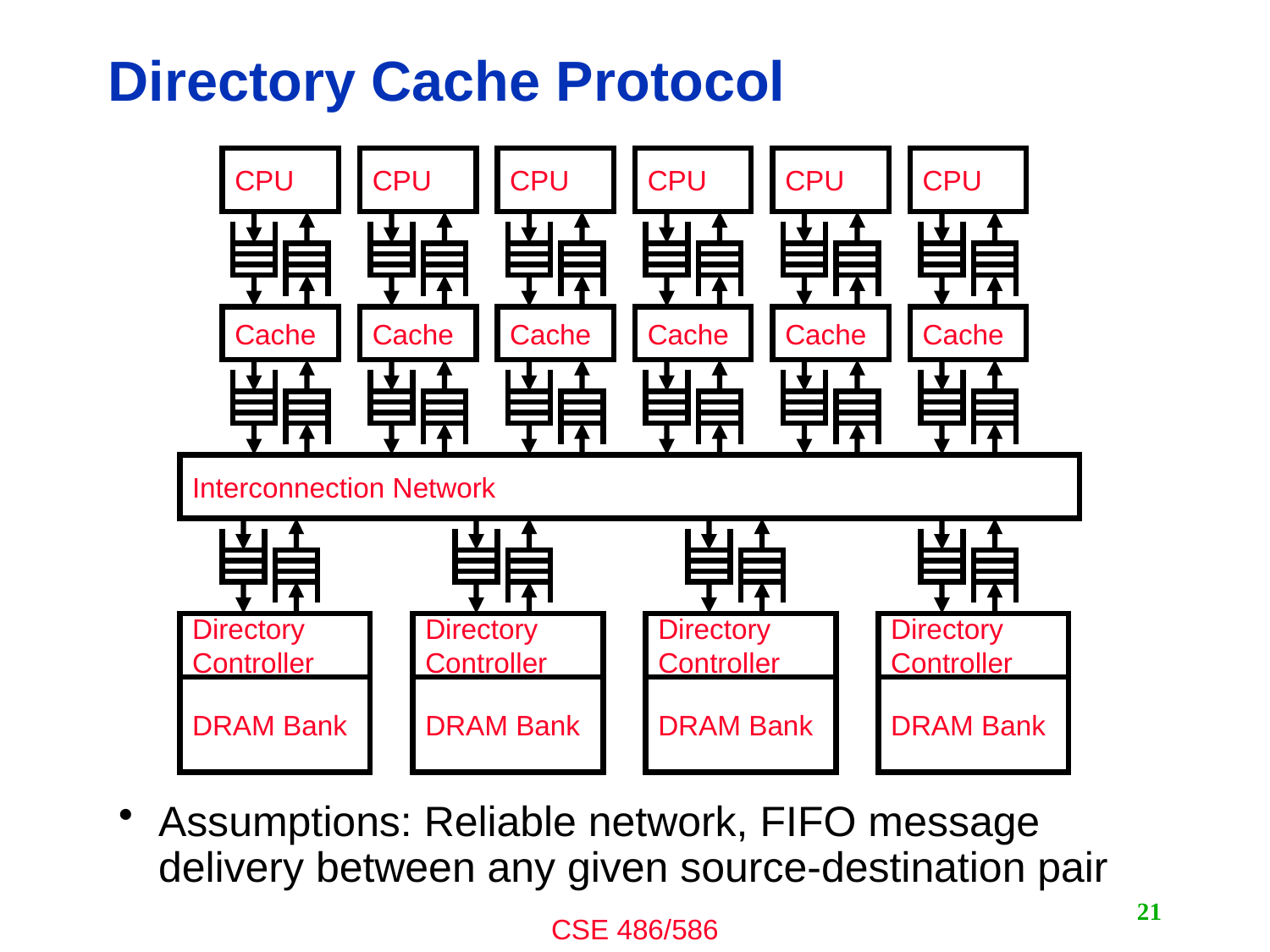

# Directory Cache Protocol
CPU

Cache

CPU

Cache

CPU

Cache

CPU

Cache

CPU

Cache

CPU

Cache

Interconnection Network

Directory Controller
DRAM Bank

Directory Controller
DRAM Bank

Directory Controller
DRAM Bank

Directory Controller
DRAM Bank
Assumptions: Reliable network, FIFO message delivery between any given source-destination pair
21